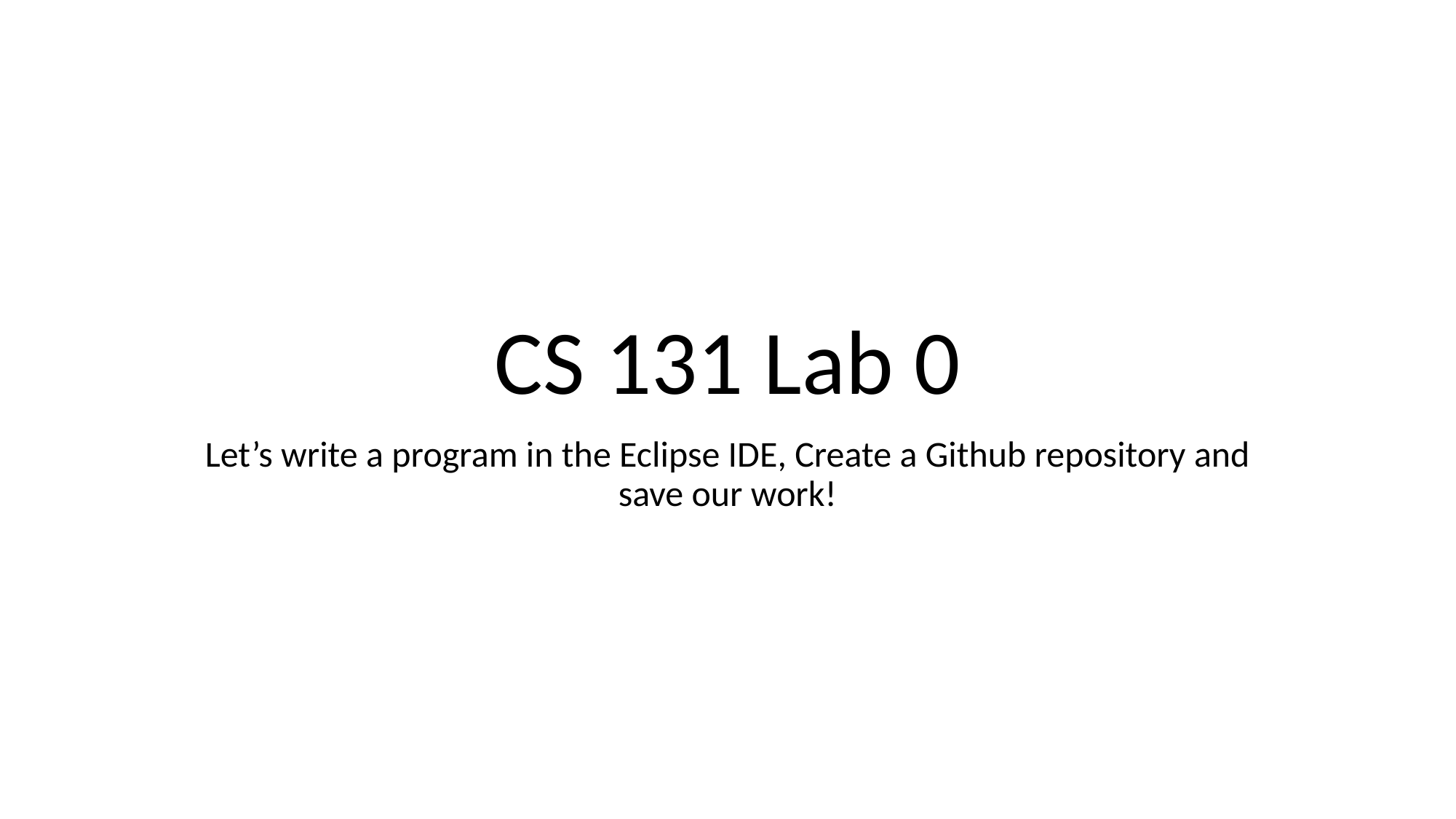

# CS 131 Lab 0
Let’s write a program in the Eclipse IDE, Create a Github repository and save our work!